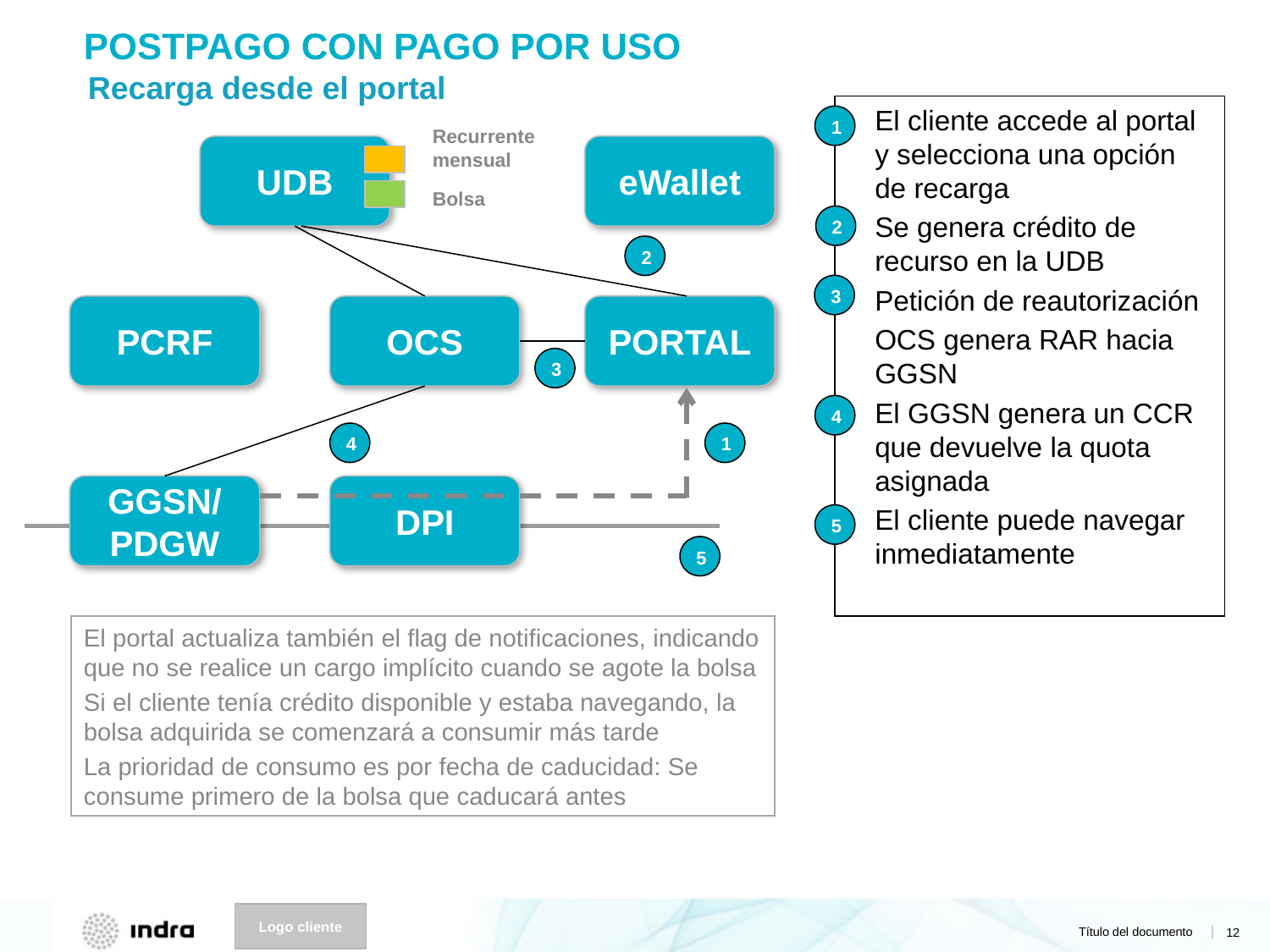

# Postpago con pago por uso
Recarga desde el portal
El cliente accede al portal y selecciona una opción de recarga
Se genera crédito de recurso en la UDB
Petición de reautorización
OCS genera RAR hacia GGSN
El GGSN genera un CCR que devuelve la quota asignada
El cliente puede navegar inmediatamente

1
Recurrente mensual
UDB
eWallet

Bolsa

2

2

3
PCRF
OCS
PORTAL

3

4

4

1
GGSN/
PDGW
DPI

5

5
El portal actualiza también el flag de notificaciones, indicando que no se realice un cargo implícito cuando se agote la bolsa
Si el cliente tenía crédito disponible y estaba navegando, la bolsa adquirida se comenzará a consumir más tarde
La prioridad de consumo es por fecha de caducidad: Se consume primero de la bolsa que caducará antes